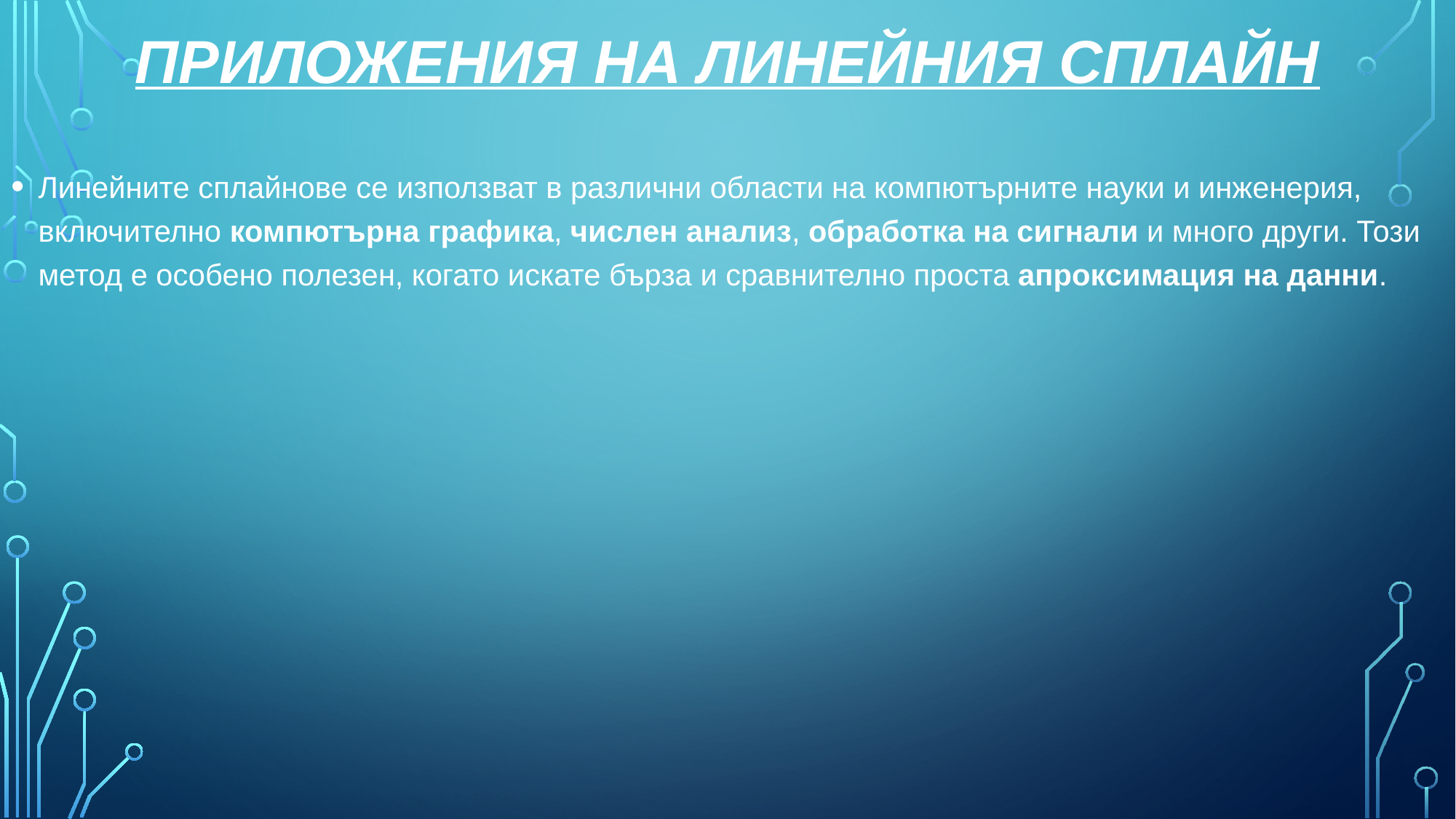

# Приложения на линейния сплайн
Линейните сплайнове се използват в различни области на компютърните науки и инженерия, включително компютърна графика, числен анализ, обработка на сигнали и много други. Този метод е особено полезен, когато искате бърза и сравнително проста апроксимация на данни.